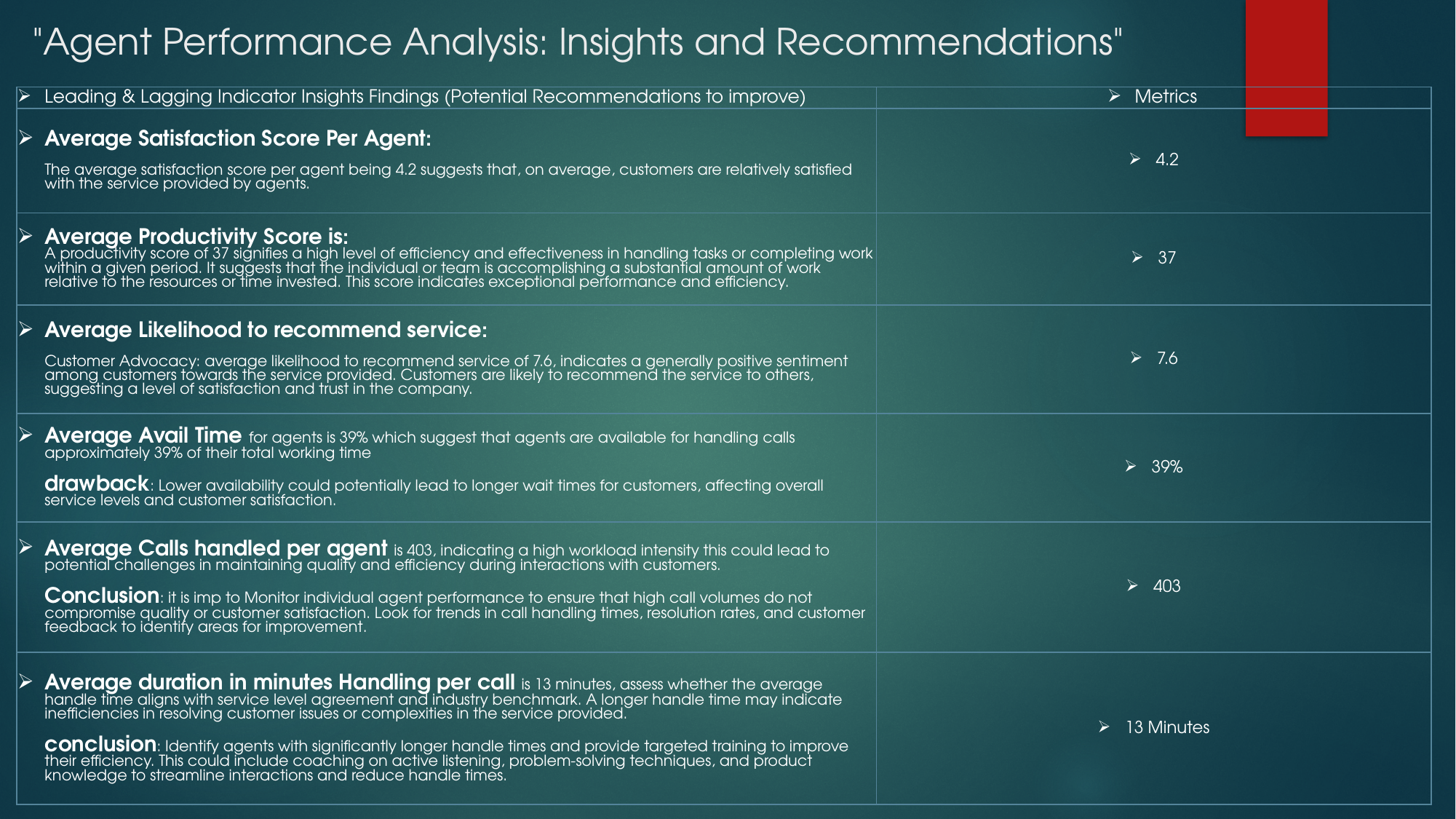

# "Agent Performance Analysis: Insights and Recommendations"
| Leading & Lagging Indicator Insights Findings (Potential Recommendations to improve) | Metrics |
| --- | --- |
| Average Satisfaction Score Per Agent: The average satisfaction score per agent being 4.2 suggests that, on average, customers are relatively satisfied with the service provided by agents. | 4.2 |
| Average Productivity Score is: A productivity score of 37 signifies a high level of efficiency and effectiveness in handling tasks or completing work within a given period. It suggests that the individual or team is accomplishing a substantial amount of work relative to the resources or time invested. This score indicates exceptional performance and efficiency. | 37 |
| Average Likelihood to recommend service: Customer Advocacy: average likelihood to recommend service of 7.6, indicates a generally positive sentiment among customers towards the service provided. Customers are likely to recommend the service to others, suggesting a level of satisfaction and trust in the company. | 7.6 |
| Average Avail Time for agents is 39% which suggest that agents are available for handling calls approximately 39% of their total working time drawback: Lower availability could potentially lead to longer wait times for customers, affecting overall service levels and customer satisfaction. | 39% |
| Average Calls handled per agent is 403, indicating a high workload intensity this could lead to potential challenges in maintaining quality and efficiency during interactions with customers. Conclusion: it is imp to Monitor individual agent performance to ensure that high call volumes do not compromise quality or customer satisfaction. Look for trends in call handling times, resolution rates, and customer feedback to identify areas for improvement. | 403 |
| Average duration in minutes Handling per call is 13 minutes, assess whether the average handle time aligns with service level agreement and industry benchmark. A longer handle time may indicate inefficiencies in resolving customer issues or complexities in the service provided. conclusion: Identify agents with significantly longer handle times and provide targeted training to improve their efficiency. This could include coaching on active listening, problem-solving techniques, and product knowledge to streamline interactions and reduce handle times. | 13 Minutes |